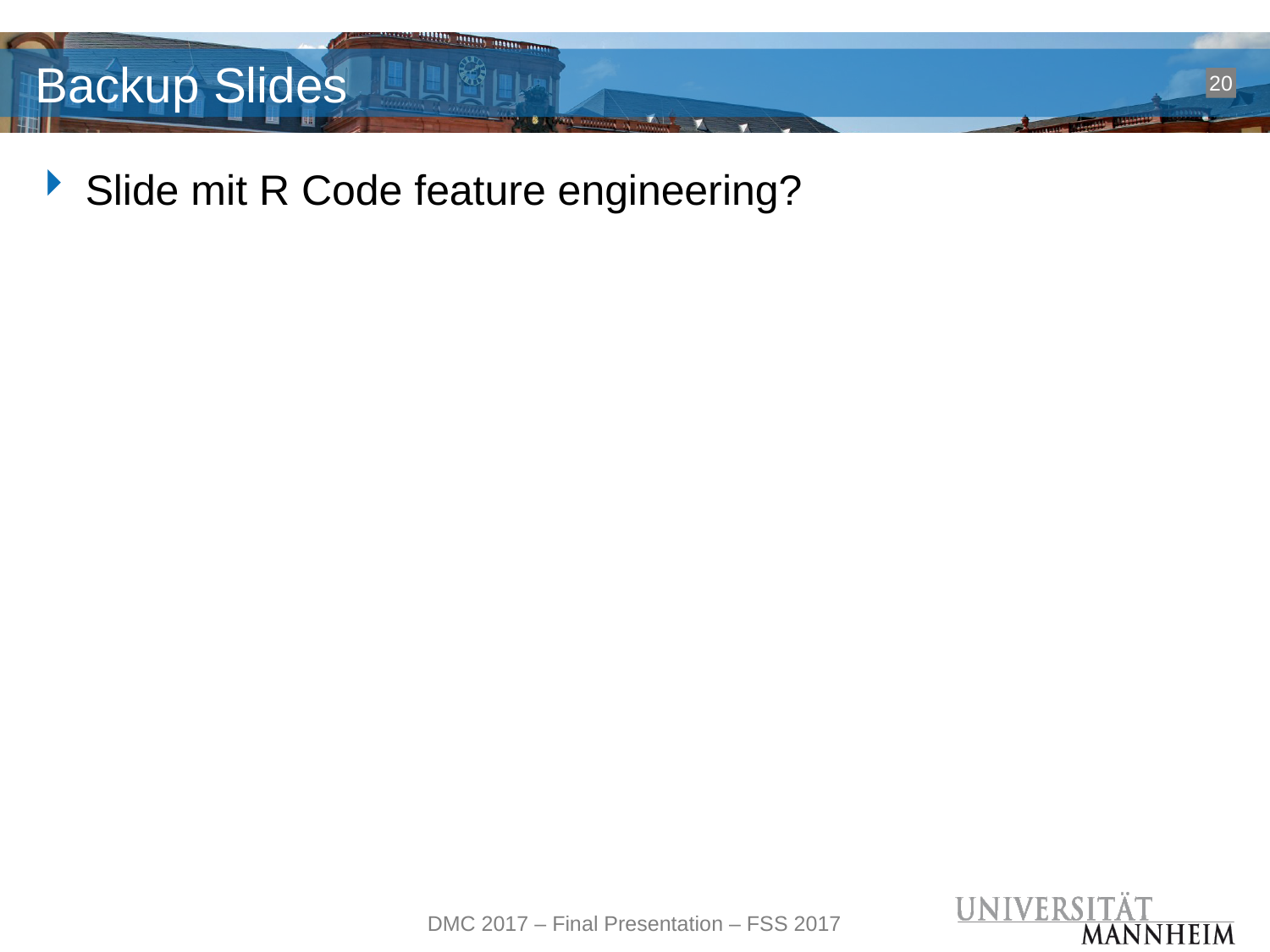

# Backup Slides
20
Slide mit R Code feature engineering?

DMC 2017 – Final Presentation – FSS 2017